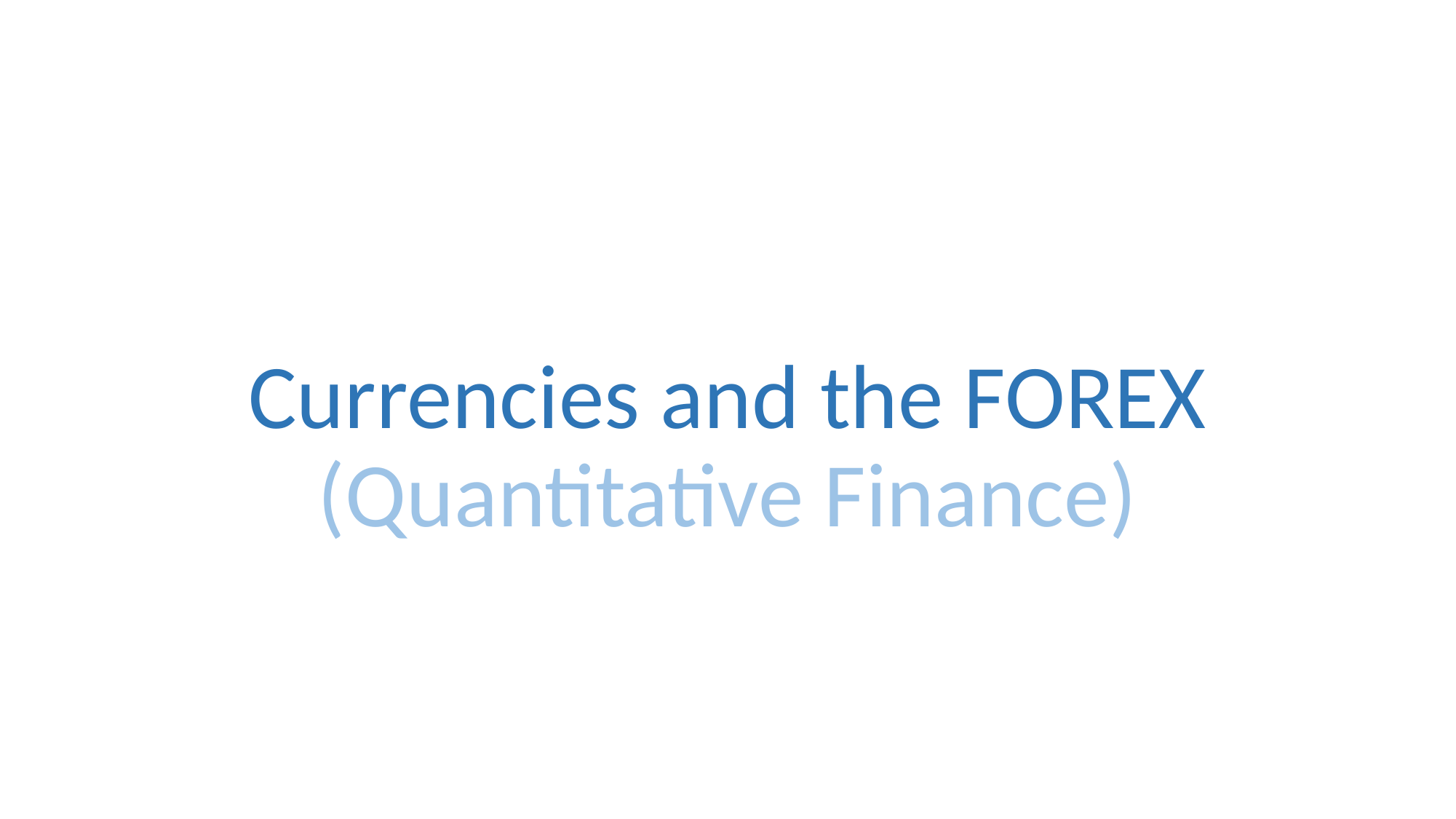

# Currencies and the FOREX (Quantitative Finance)